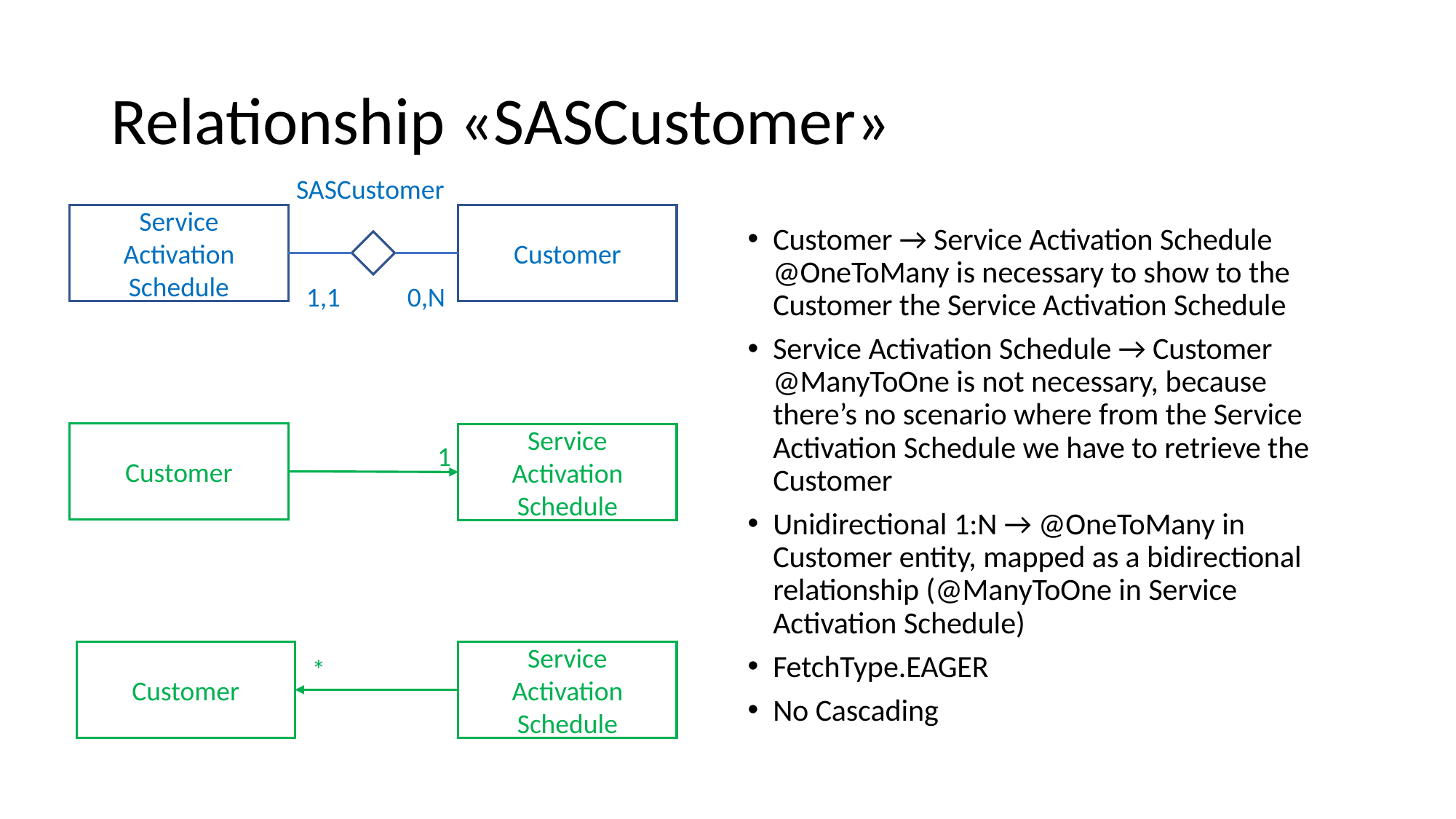

# Relationship «SASCustomer»
SASCustomer
Service Activation Schedule
Customer
Customer → Service Activation Schedule @OneToMany is necessary to show to the Customer the Service Activation Schedule
Service Activation Schedule → Customer @ManyToOne is not necessary, because there’s no scenario where from the Service Activation Schedule we have to retrieve the Customer
Unidirectional 1:N → @OneToMany in Customer entity, mapped as a bidirectional relationship (@ManyToOne in Service Activation Schedule)
FetchType.EAGER
No Cascading

1,1
0,N
Customer
Service Activation Schedule
1
Customer
Service Activation Schedule
*